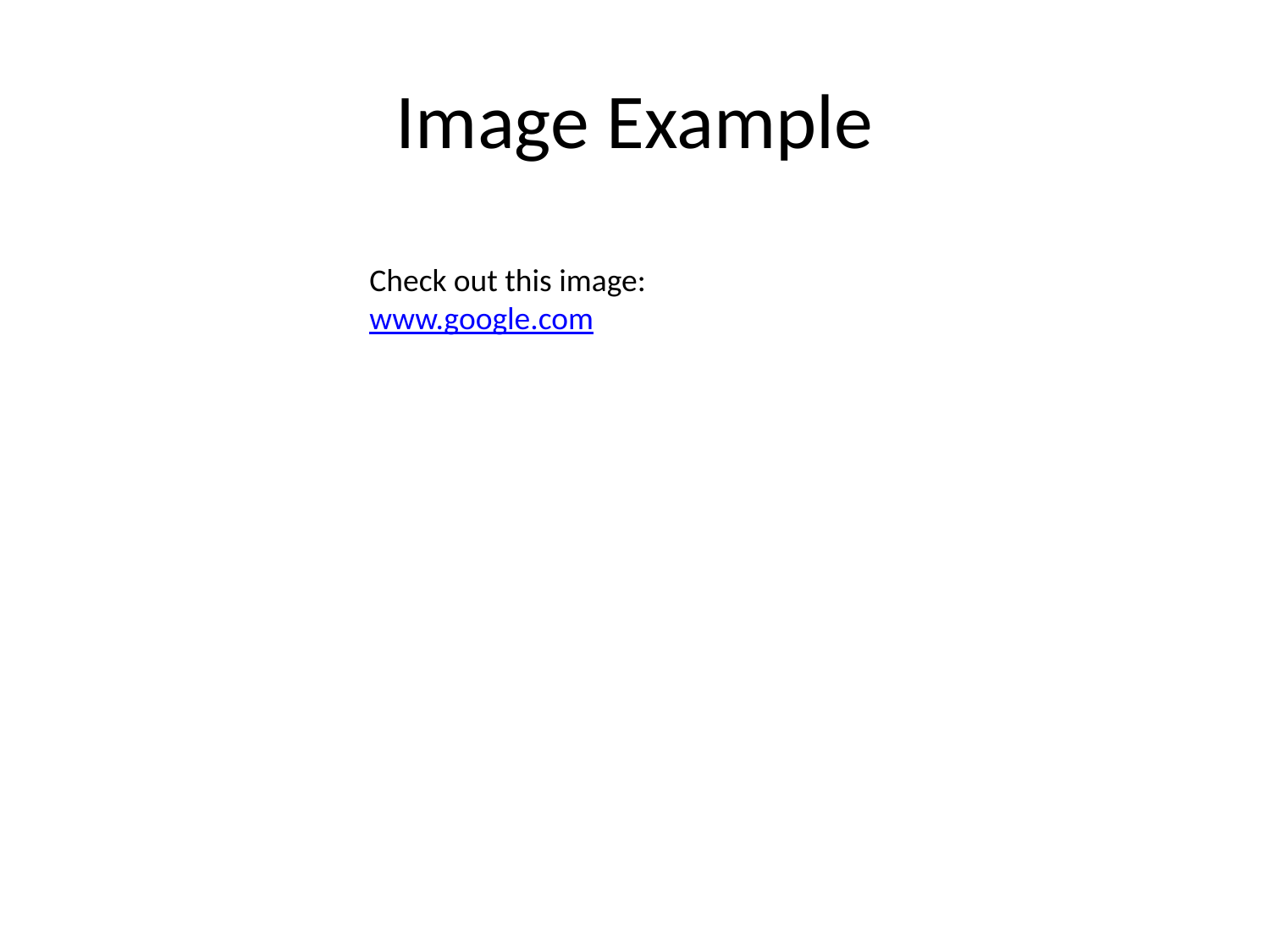

# Image Example
Check out this image:
www.google.com